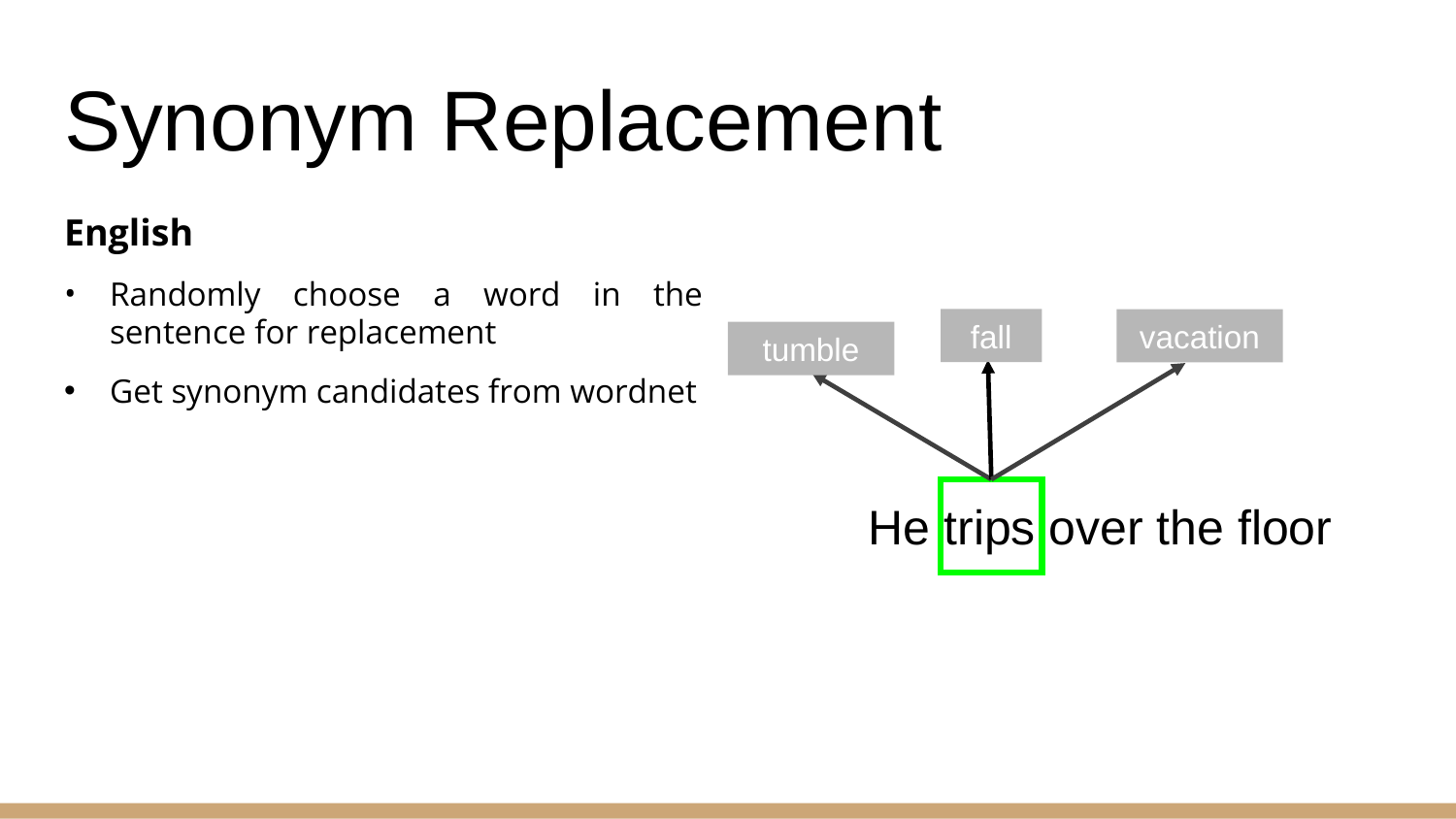

# Synonym Replacement
English
Randomly choose a word in the sentence for replacement
Get synonym candidates from wordnet
fall
vacation
tumble

He trips over the floor
Word type: Noun
Synonym: Autumn